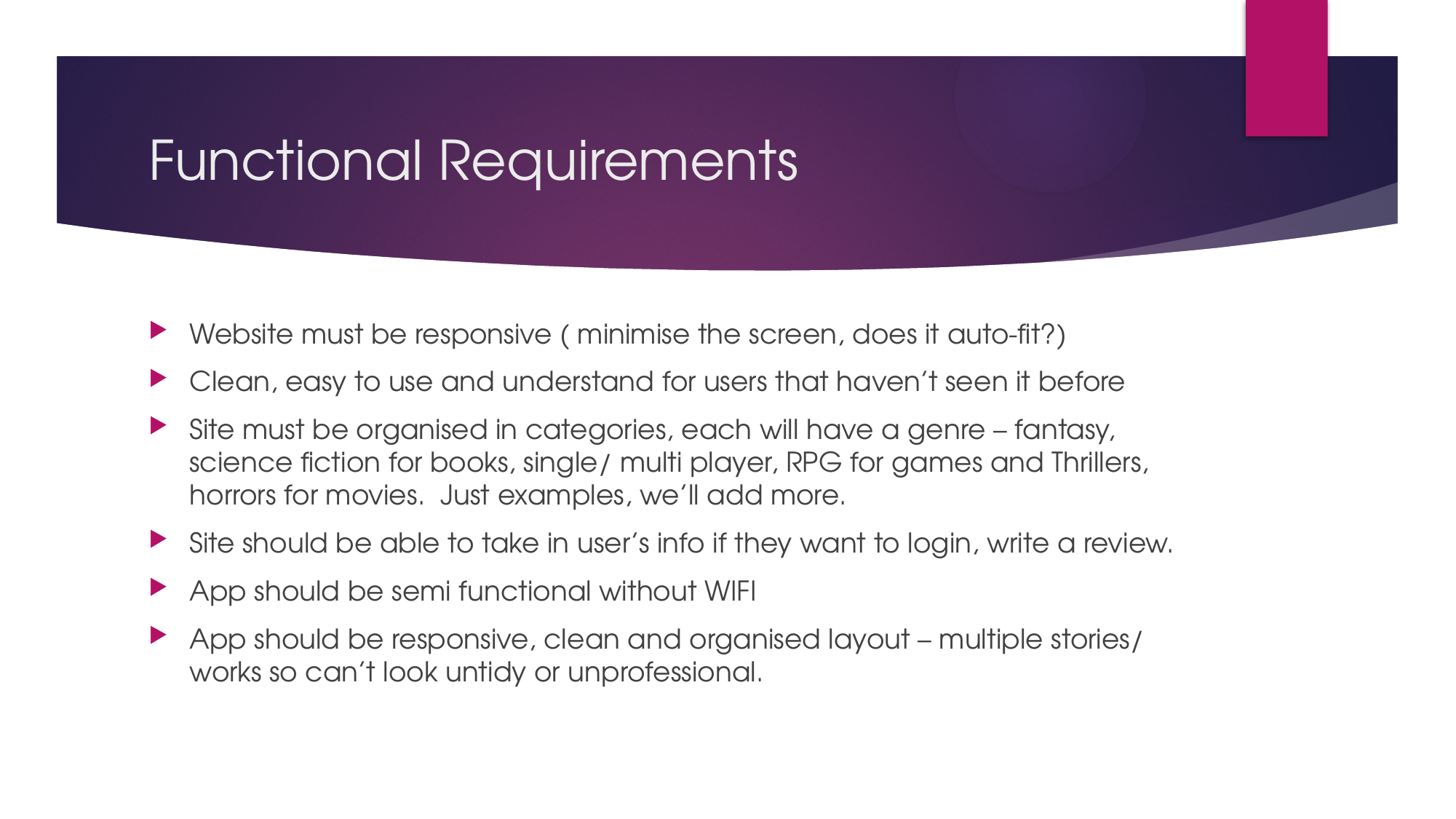

# Functional Requirements
Website must be responsive ( minimise the screen, does it auto-fit?)
Clean, easy to use and understand for users that haven’t seen it before
Site must be organised in categories, each will have a genre – fantasy, science fiction for books, single/ multi player, RPG for games and Thrillers, horrors for movies.  Just examples, we’ll add more.
Site should be able to take in user’s info if they want to login, write a review.
App should be semi functional without WIFI
App should be responsive, clean and organised layout – multiple stories/ works so can’t look untidy or unprofessional.